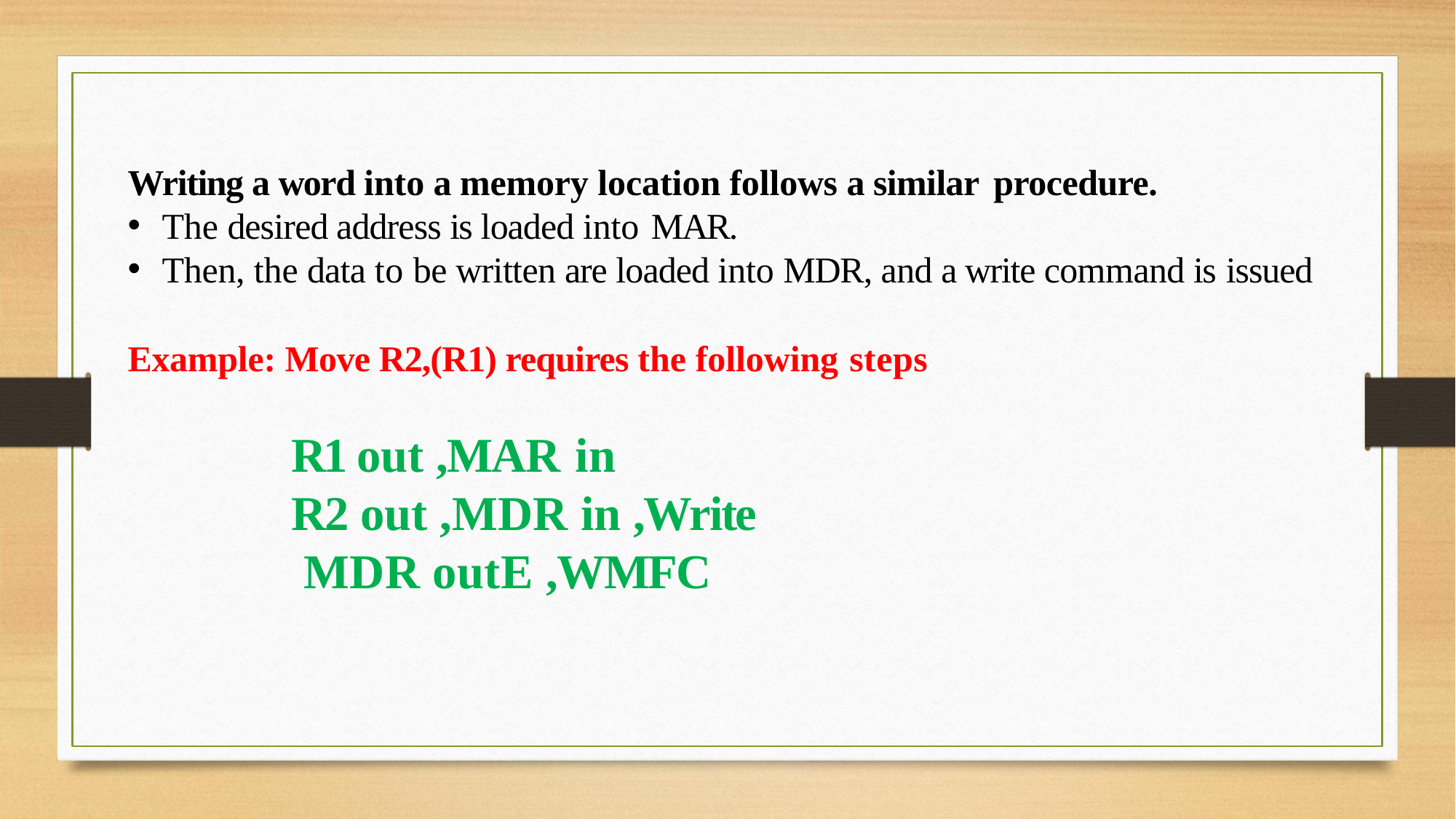

Writing a word into a memory location follows a similar procedure.
The desired address is loaded into MAR.
Then, the data to be written are loaded into MDR, and a write command is issued

Example: Move R2,(R1) requires the following steps

R1 out ,MAR in
R2 out ,MDR in ,Write  MDR outE ,WMFC